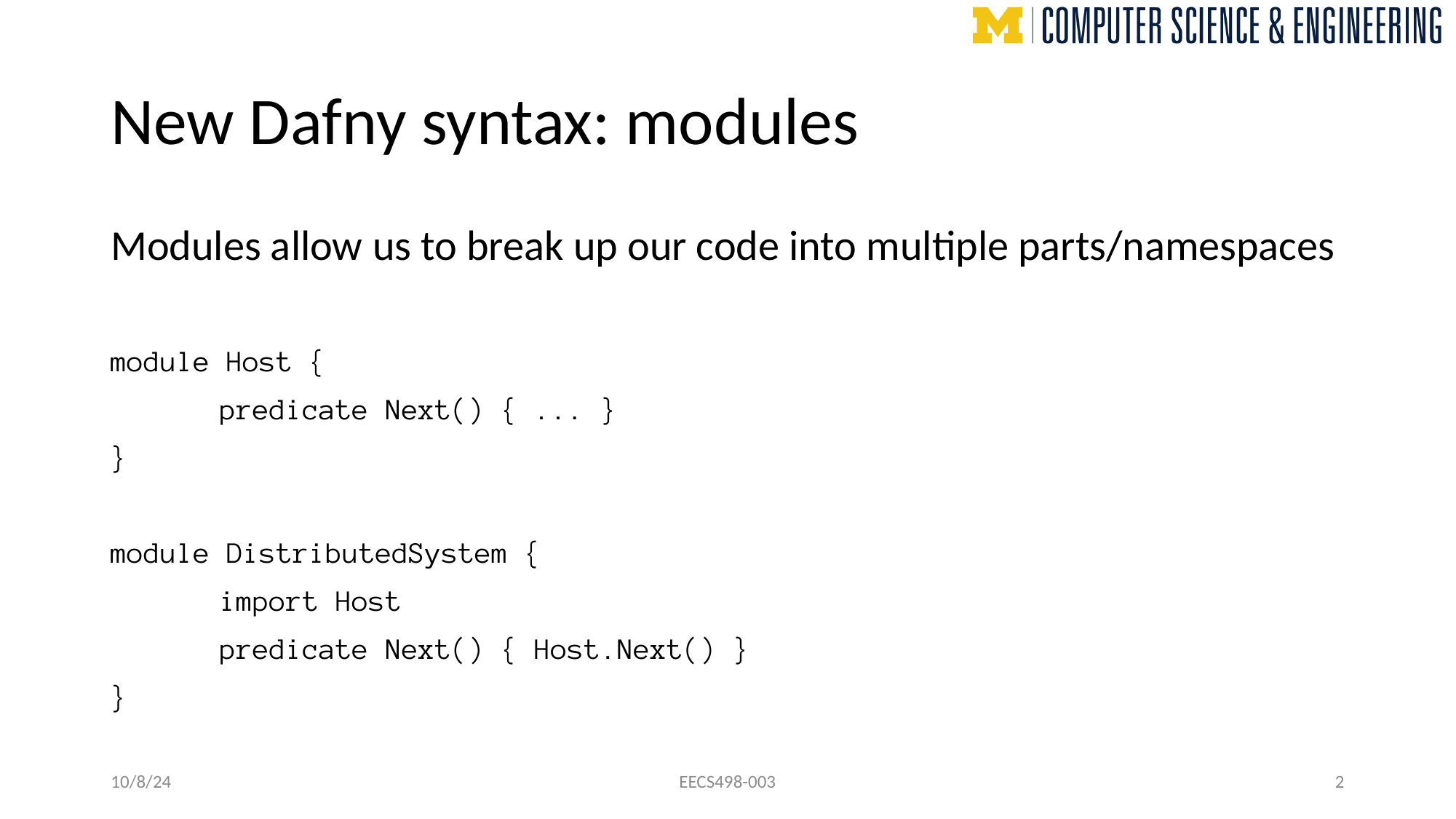

# New Dafny syntax: modules
Modules allow us to break up our code into multiple parts/namespaces

module Host {
	predicate Next() { ... }
}

module DistributedSystem {
	import Host
	predicate Next() { Host.Next() }
}
10/8/24
EECS498-003
2